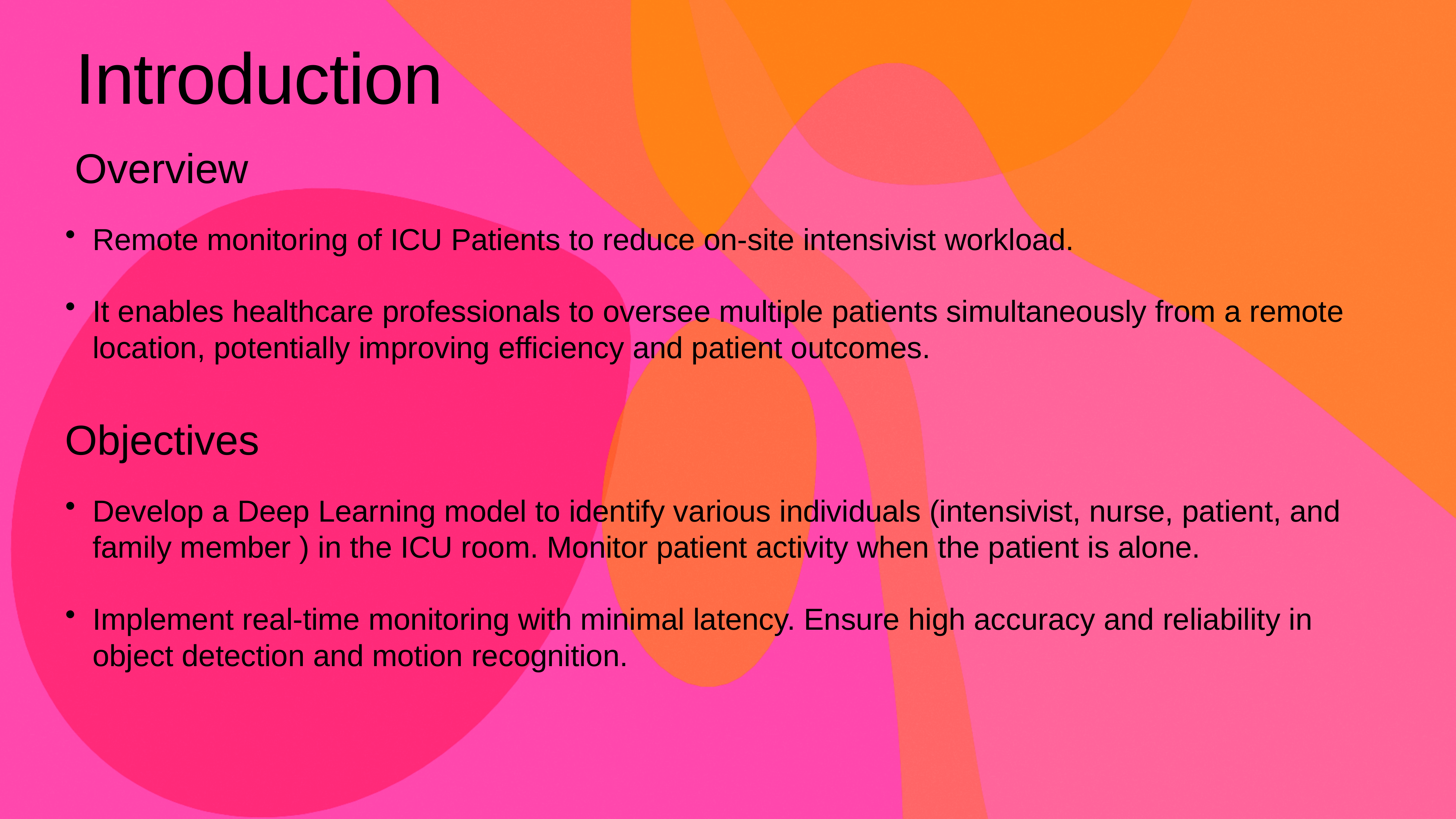

# Introduction
Overview
Remote monitoring of ICU Patients to reduce on-site intensivist workload.
It enables healthcare professionals to oversee multiple patients simultaneously from a remote location, potentially improving efficiency and patient outcomes.
Objectives
Develop a Deep Learning model to identify various individuals (intensivist, nurse, patient, and family member ) in the ICU room. Monitor patient activity when the patient is alone.
Implement real-time monitoring with minimal latency. Ensure high accuracy and reliability in object detection and motion recognition.